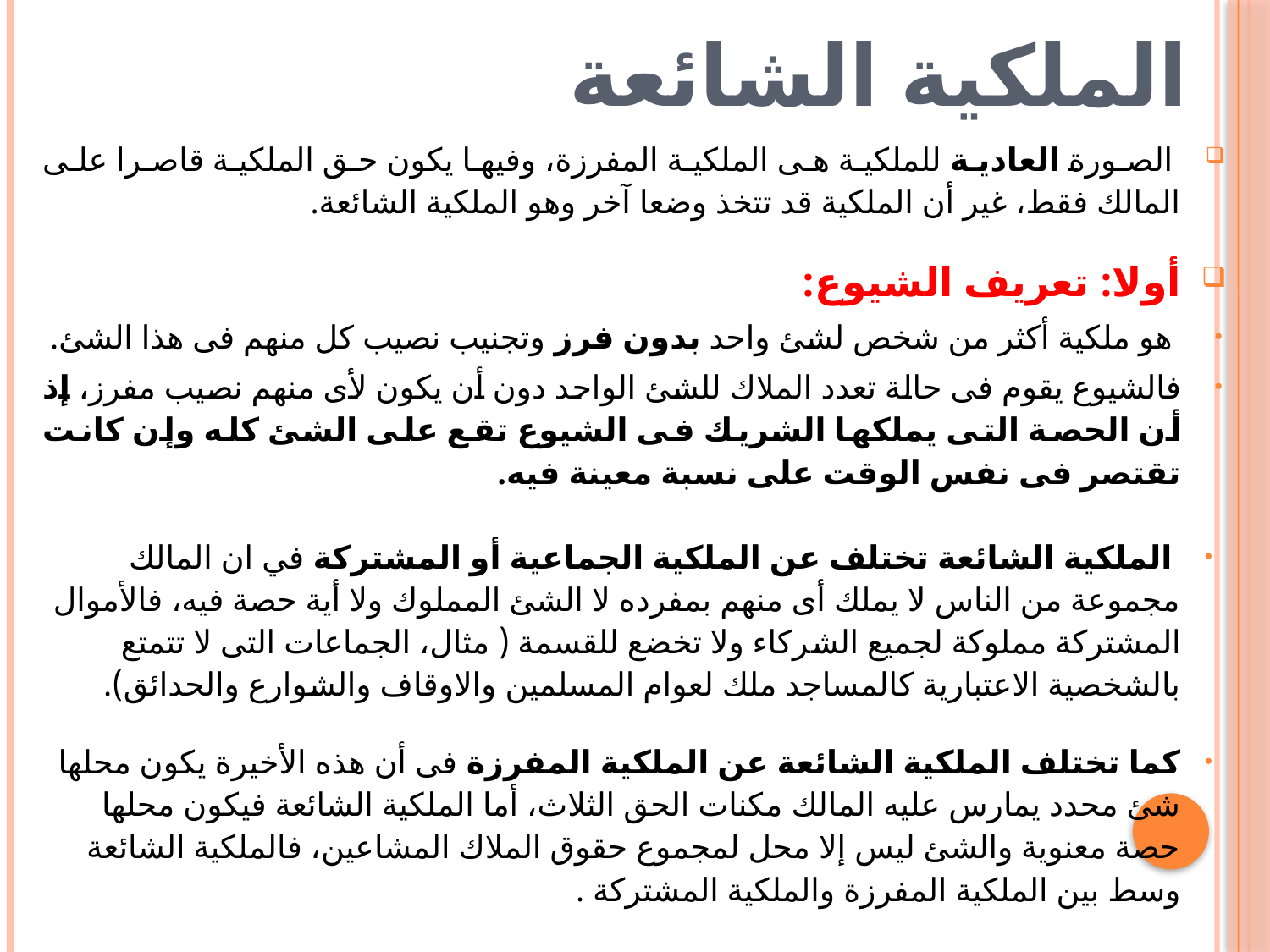

# الملكية الشائعة
 الصورة العادية للملكية هى الملكية المفرزة، وفيها يكون حق الملكية قاصرا على المالك فقط، غير أن الملكية قد تتخذ وضعا آخر وهو الملكية الشائعة.

أولا: تعريف الشيوع:
 هو ملكية أكثر من شخص لشئ واحد بدون فرز وتجنيب نصيب كل منهم فى هذا الشئ.
فالشيوع يقوم فى حالة تعدد الملاك للشئ الواحد دون أن يكون لأى منهم نصيب مفرز، إذ أن الحصة التى يملكها الشريك فى الشيوع تقع على الشئ كله وإن كانت تقتصر فى نفس الوقت على نسبة معينة فيه.

 الملكية الشائعة تختلف عن الملكية الجماعية أو المشتركة في ان المالك مجموعة من الناس لا يملك أى منهم بمفرده لا الشئ المملوك ولا أية حصة فيه، فالأموال المشتركة مملوكة لجميع الشركاء ولا تخضع للقسمة ( مثال، الجماعات التى لا تتمتع بالشخصية الاعتبارية كالمساجد ملك لعوام المسلمين والاوقاف والشوارع والحدائق).

كما تختلف الملكية الشائعة عن الملكية المفرزة فى أن هذه الأخيرة يكون محلها شئ محدد يمارس عليه المالك مكنات الحق الثلاث، أما الملكية الشائعة فيكون محلها حصة معنوية والشئ ليس إلا محل لمجموع حقوق الملاك المشاعين، فالملكية الشائعة وسط بين الملكية المفرزة والملكية المشتركة .